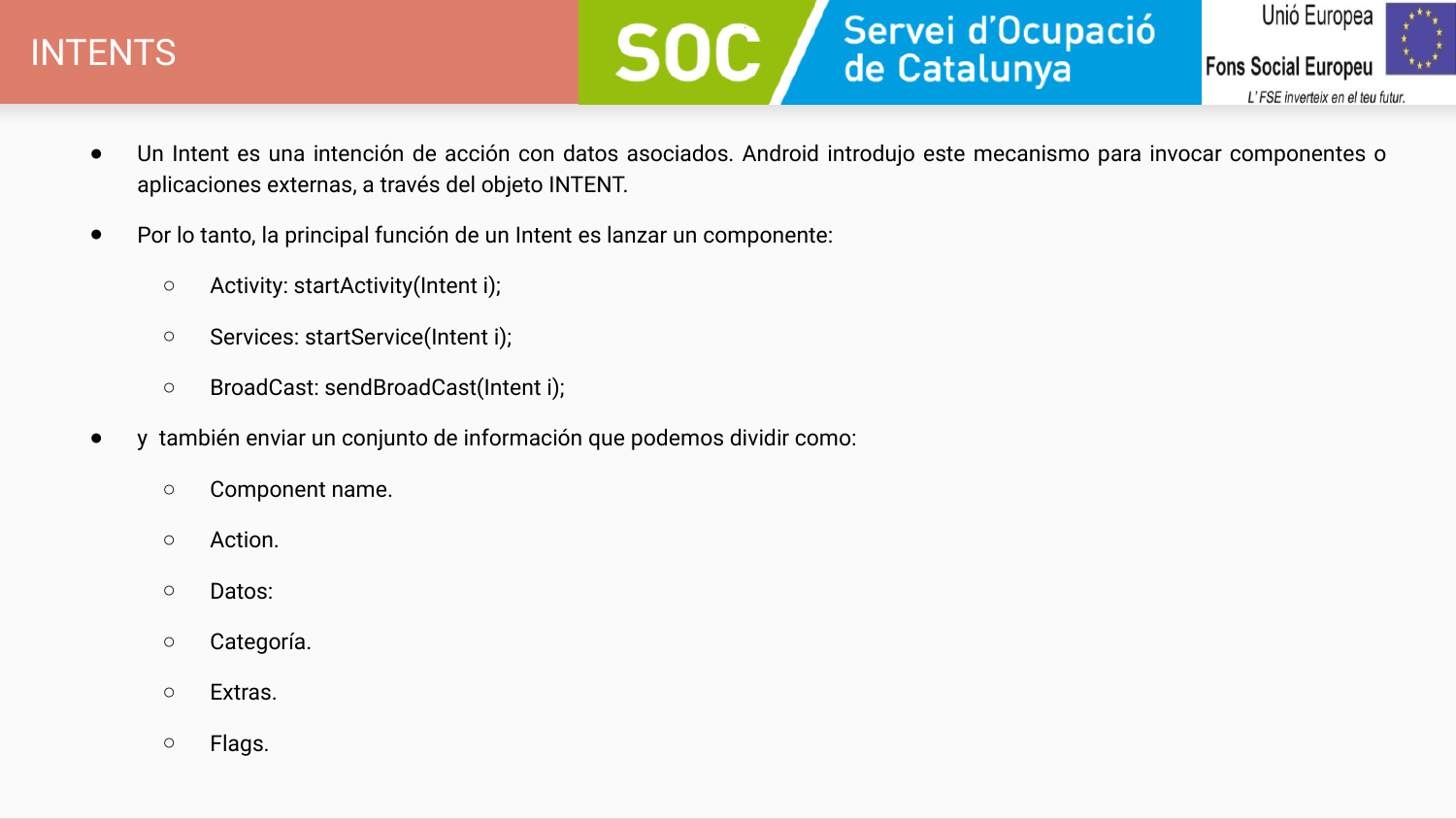

# INTENTS
Un Intent es una intención de acción con datos asociados. Android introdujo este mecanismo para invocar componentes o aplicaciones externas, a través del objeto INTENT.
Por lo tanto, la principal función de un Intent es lanzar un componente:
Activity: startActivity(Intent i);
Services: startService(Intent i);
BroadCast: sendBroadCast(Intent i);
y  también enviar un conjunto de información que podemos dividir como:
Component name.
Action.
Datos:
Categoría.
Extras.
Flags.